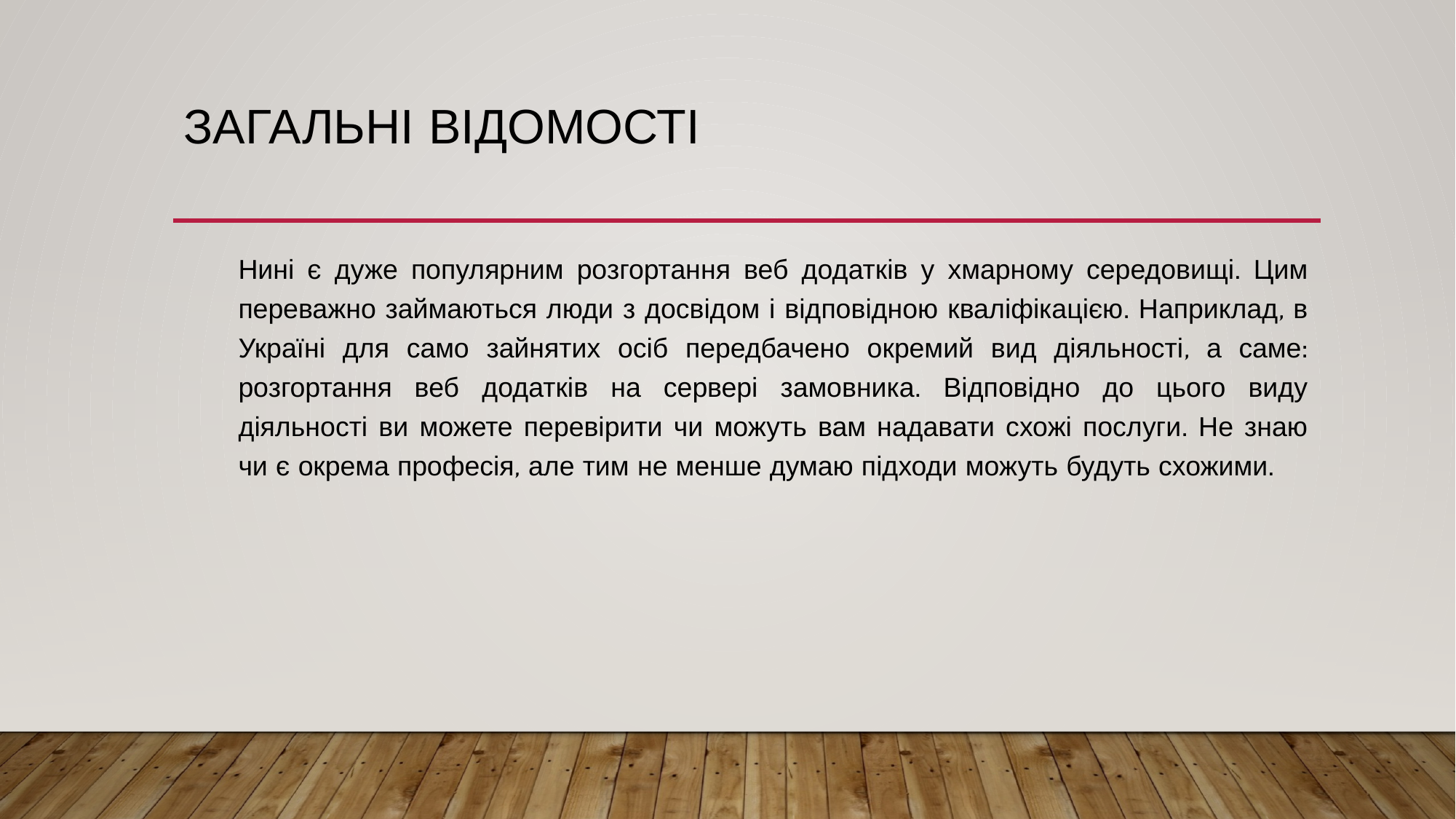

# Загальні ВІДОМОСТІ
Нині є дуже популярним розгортання веб додатків у хмарному середовищі. Цим переважно займаються люди з досвідом і відповідною кваліфікацією. Наприклад, в Україні для само зайнятих осіб передбачено окремий вид діяльності, а саме: розгортання веб додатків на сервері замовника. Відповідно до цього виду діяльності ви можете перевірити чи можуть вам надавати схожі послуги. Не знаю чи є окрема професія, але тим не менше думаю підходи можуть будуть схожими.